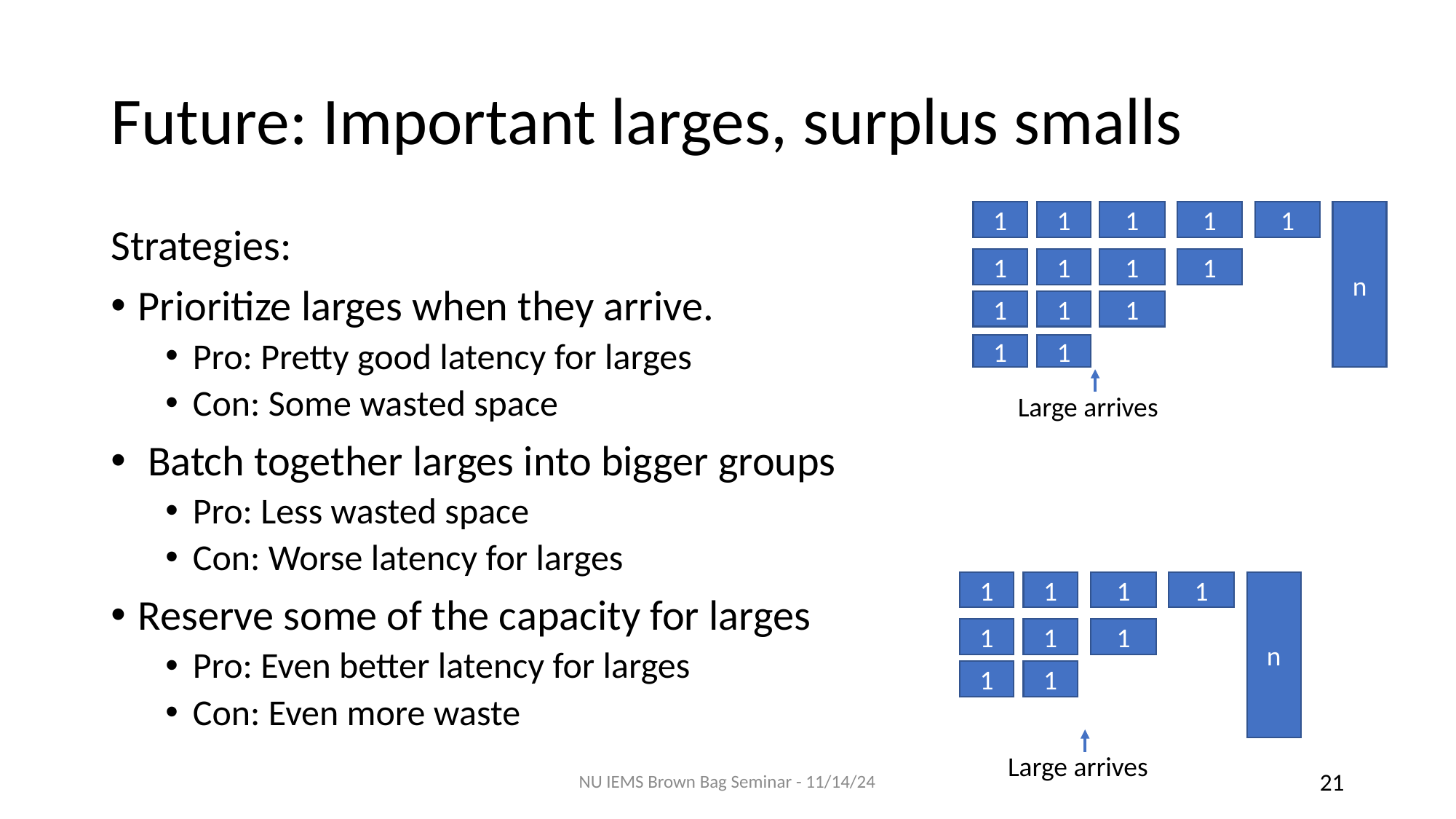

# Future: Important larges, surplus smalls
1
1
1
1
1
1
1
1
1
1
1
1
1
1
n
Strategies:
Prioritize larges when they arrive.
Pro: Pretty good latency for larges
Con: Some wasted space
 Batch together larges into bigger groups
Pro: Less wasted space
Con: Worse latency for larges
Reserve some of the capacity for larges
Pro: Even better latency for larges
Con: Even more waste

Large arrives
1
1
1
1
1
1
n
1
1
1
Large arrives
NU IEMS Brown Bag Seminar - 11/14/24
21